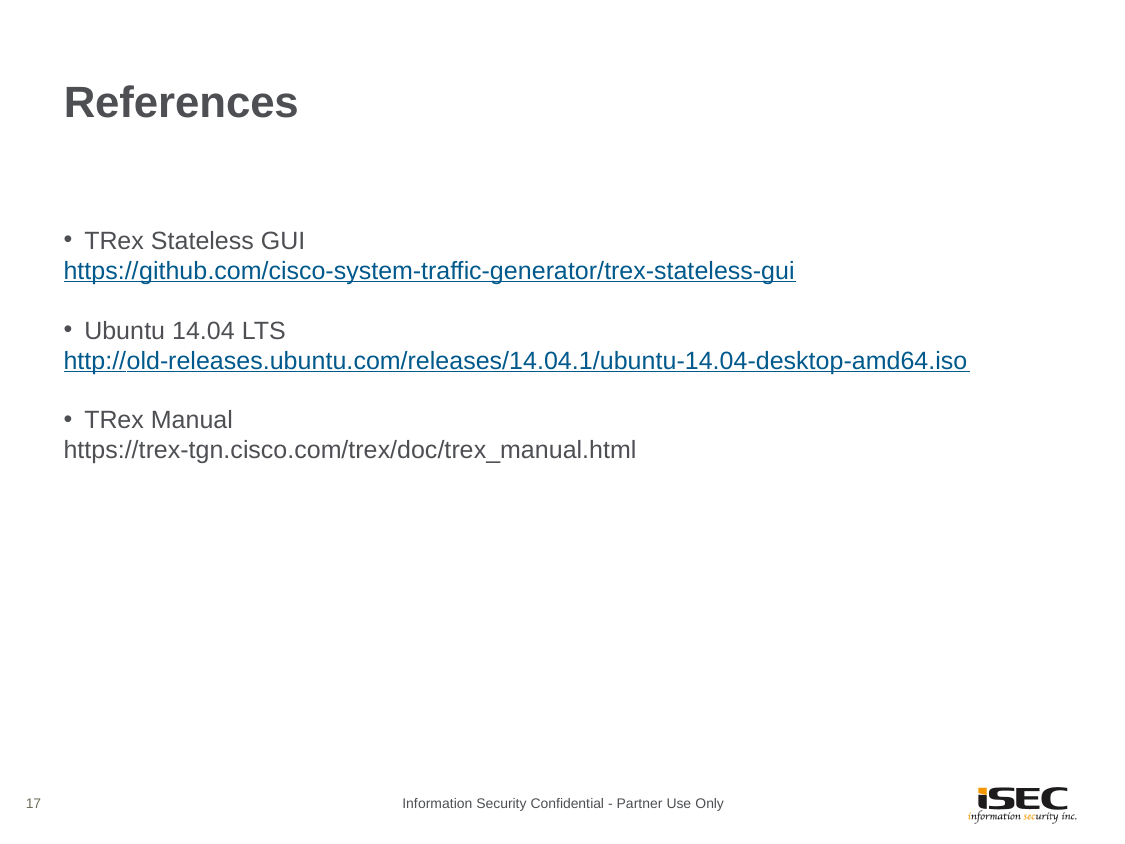

# References
TRex Stateless GUI
https://github.com/cisco-system-traffic-generator/trex-stateless-gui

Ubuntu 14.04 LTS
http://old-releases.ubuntu.com/releases/14.04.1/ubuntu-14.04-desktop-amd64.iso

TRex Manual
https://trex-tgn.cisco.com/trex/doc/trex_manual.html
17